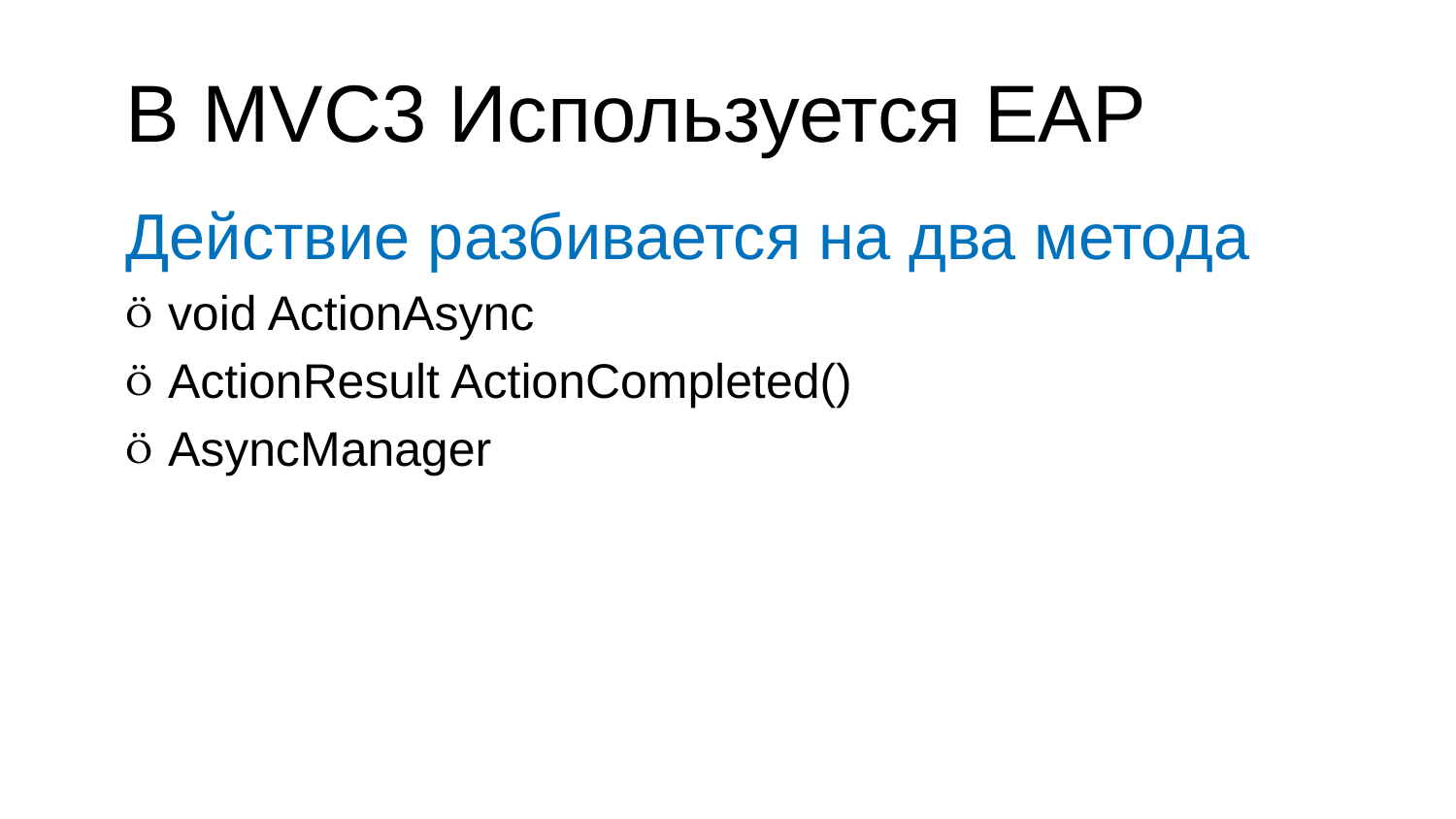

# В MVC3 Используется EAP
Действие разбивается на два метода
void ActionAsync
ActionResult ActionCompleted()
AsyncManager